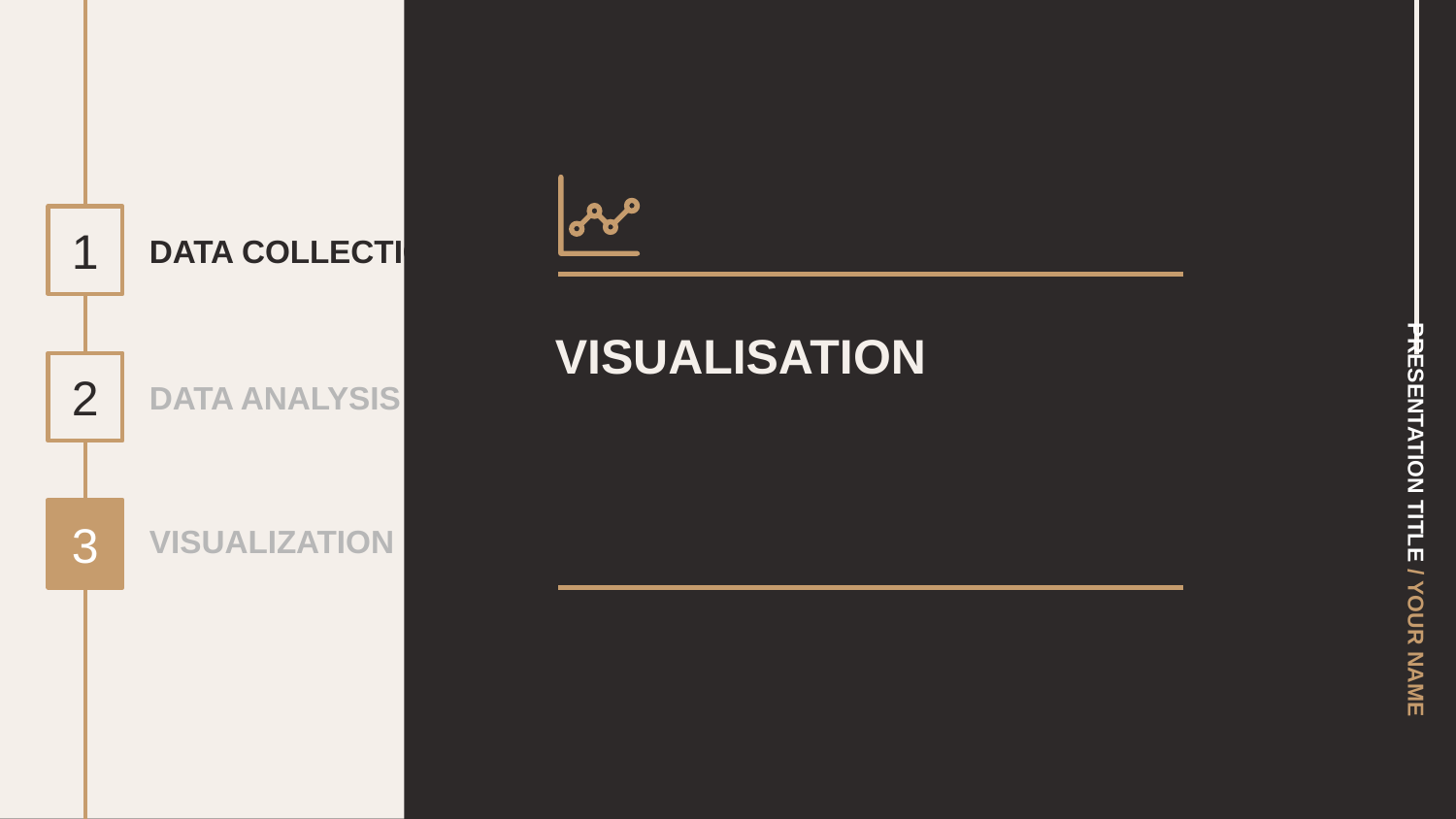

DATA COLLECTION
1
# VISUALISATION
DATA ANALYSIS
2
PRESENTATION TITLE / YOUR NAME
VISUALIZATION
3